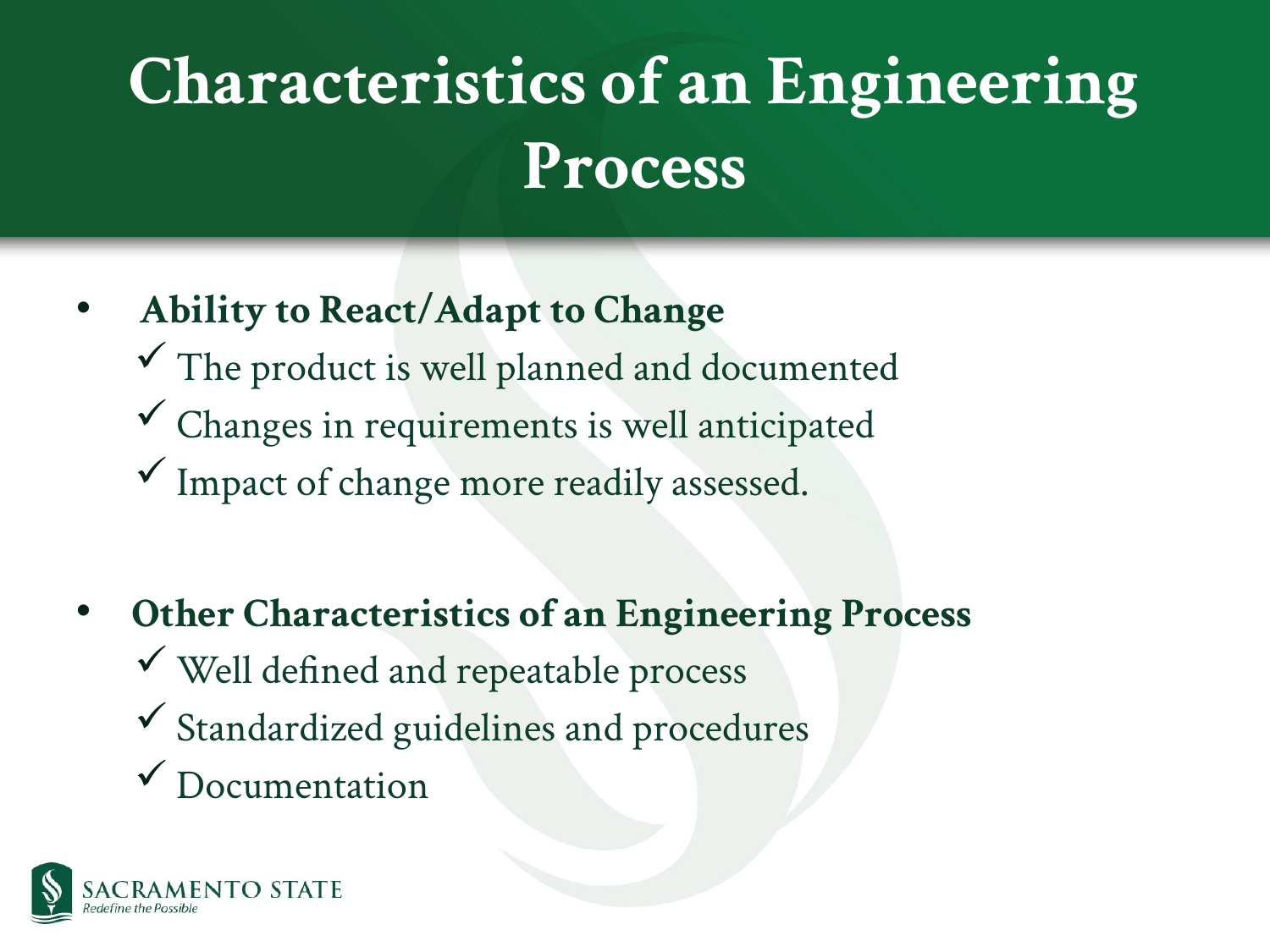

# Characteristics of an Engineering Process
  Ability to React/Adapt to Change
The product is well planned and documented
Changes in requirements is well anticipated
Impact of change more readily assessed.

 Other Characteristics of an Engineering Process
Well defined and repeatable process
Standardized guidelines and procedures
Documentation